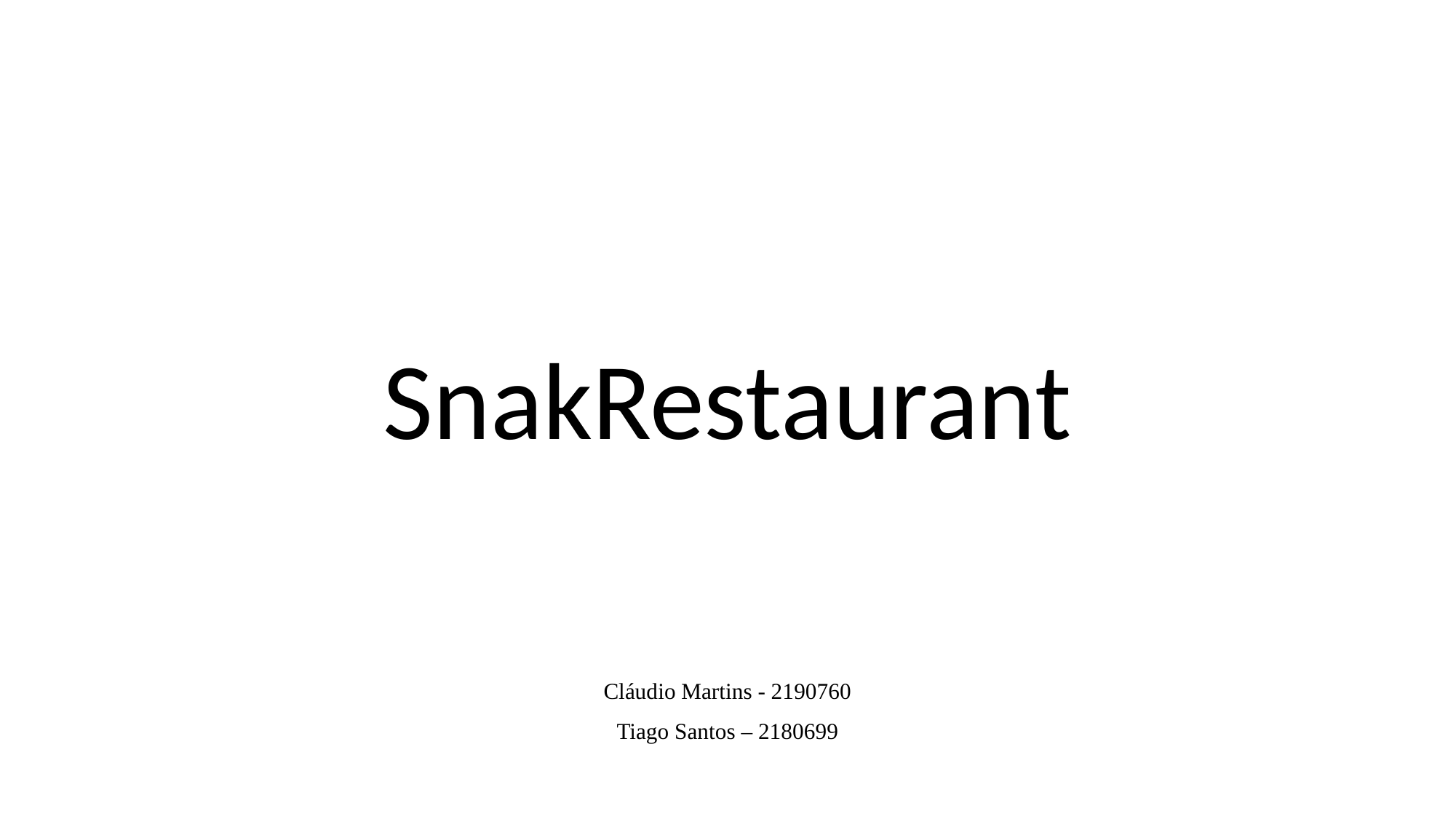

# SnakRestaurant
Cláudio Martins - 2190760
Tiago Santos – 2180699